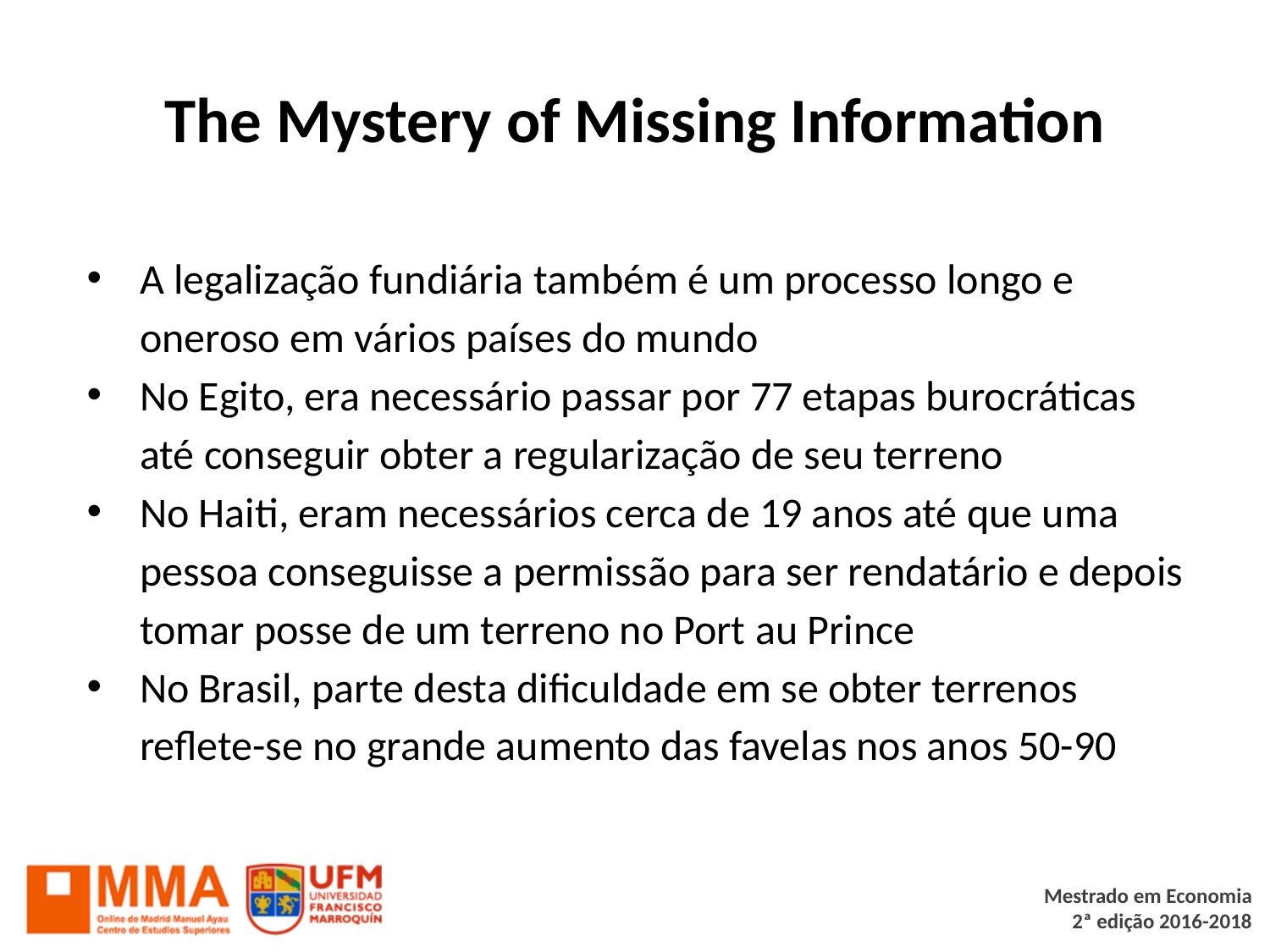

# The Mystery of Missing Information
A legalização fundiária também é um processo longo e oneroso em vários países do mundo
No Egito, era necessário passar por 77 etapas burocráticas até conseguir obter a regularização de seu terreno
No Haiti, eram necessários cerca de 19 anos até que uma pessoa conseguisse a permissão para ser rendatário e depois tomar posse de um terreno no Port au Prince
No Brasil, parte desta dificuldade em se obter terrenos reflete-se no grande aumento das favelas nos anos 50-90